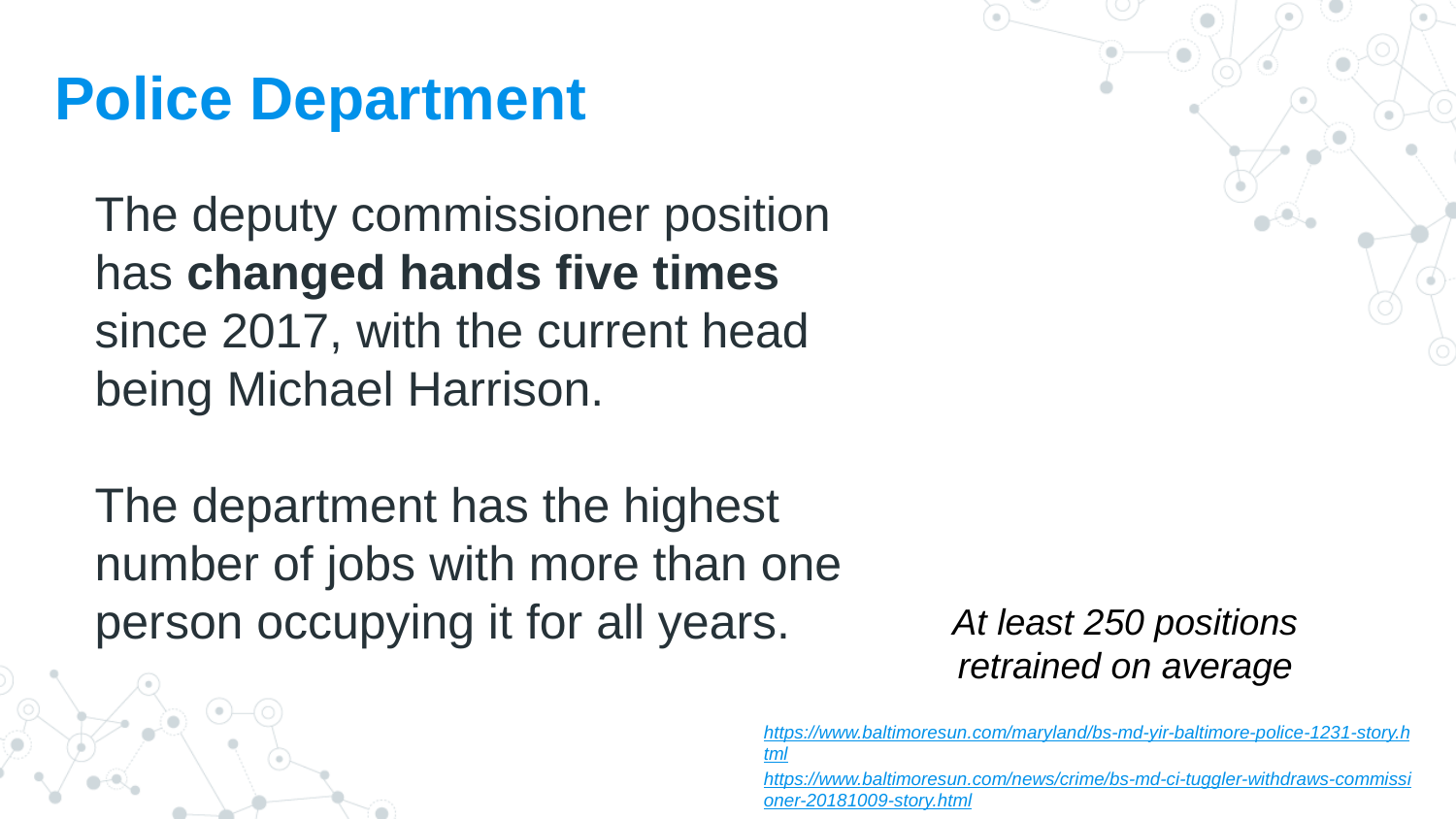

Police Department
The deputy commissioner position has changed hands five times since 2017, with the current head being Michael Harrison.

The department has the highest number of jobs with more than one person occupying it for all years.

At least 250 positions retrained on average
https://www.baltimoresun.com/maryland/bs-md-yir-baltimore-police-1231-story.html
https://www.baltimoresun.com/news/crime/bs-md-ci-tuggler-withdraws-commissioner-20181009-story.html